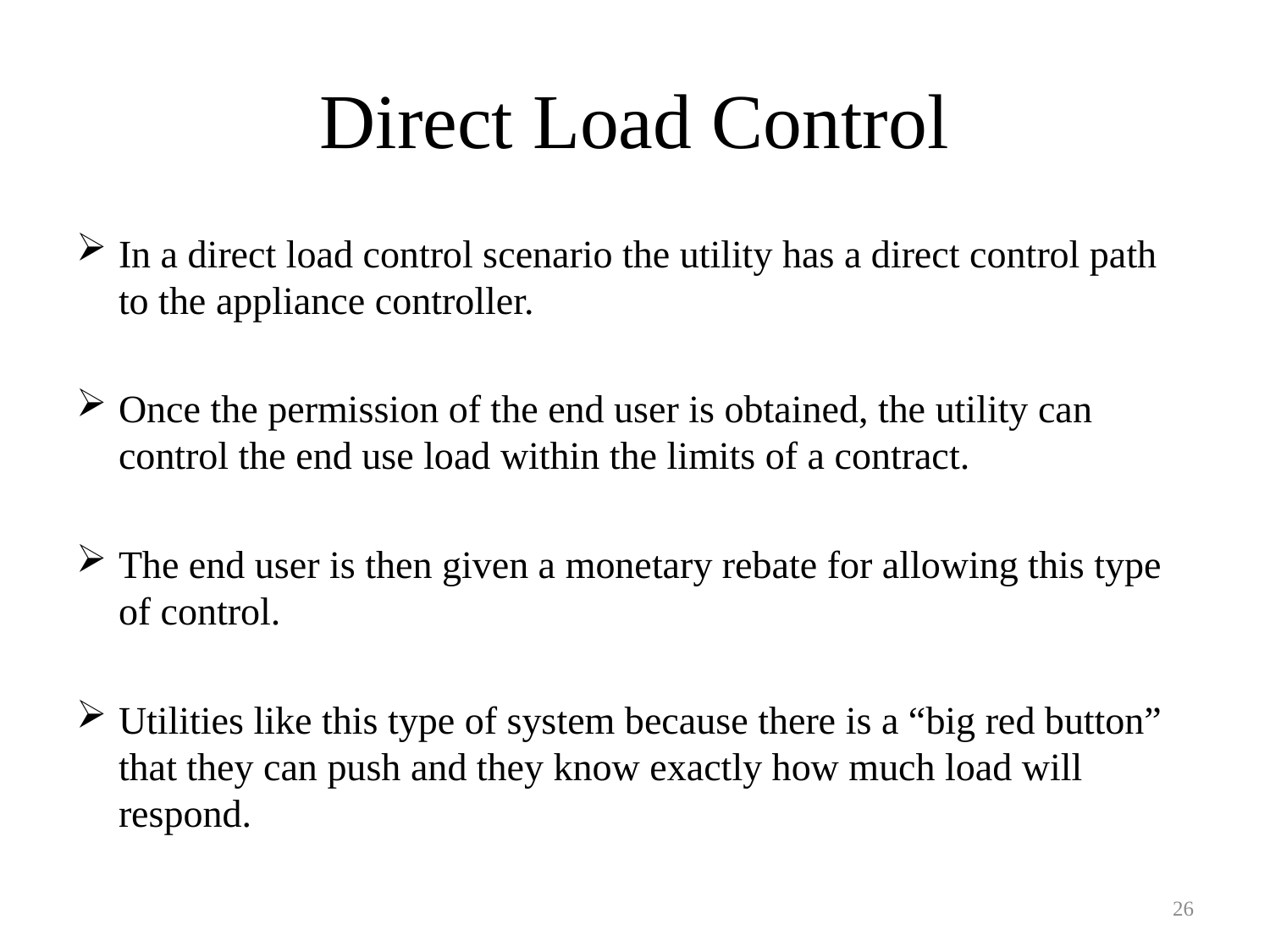

# Direct Load Control
In a direct load control scenario the utility has a direct control path to the appliance controller.

Once the permission of the end user is obtained, the utility can control the end use load within the limits of a contract.

The end user is then given a monetary rebate for allowing this type of control.

Utilities like this type of system because there is a “big red button” that they can push and they know exactly how much load will respond.
26